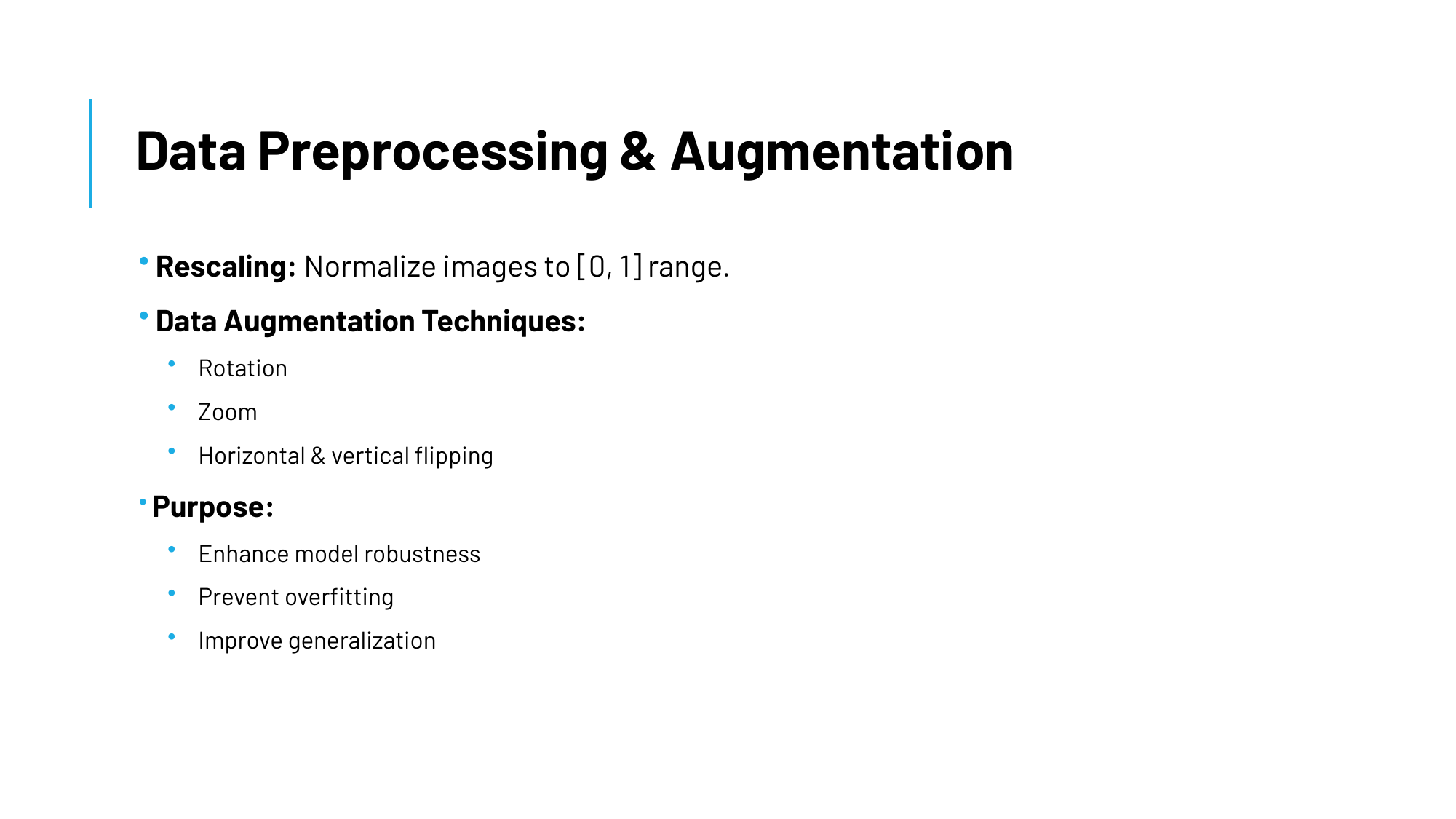

Data Preprocessing & Augmentation

 Rescaling: Normalize images to [0, 1] range.
 Data Augmentation Techniques:
 Rotation
 Zoom
 Horizontal & vertical flipping
 Purpose:
 Enhance model robustness
 Prevent overfitting
 Improve generalization